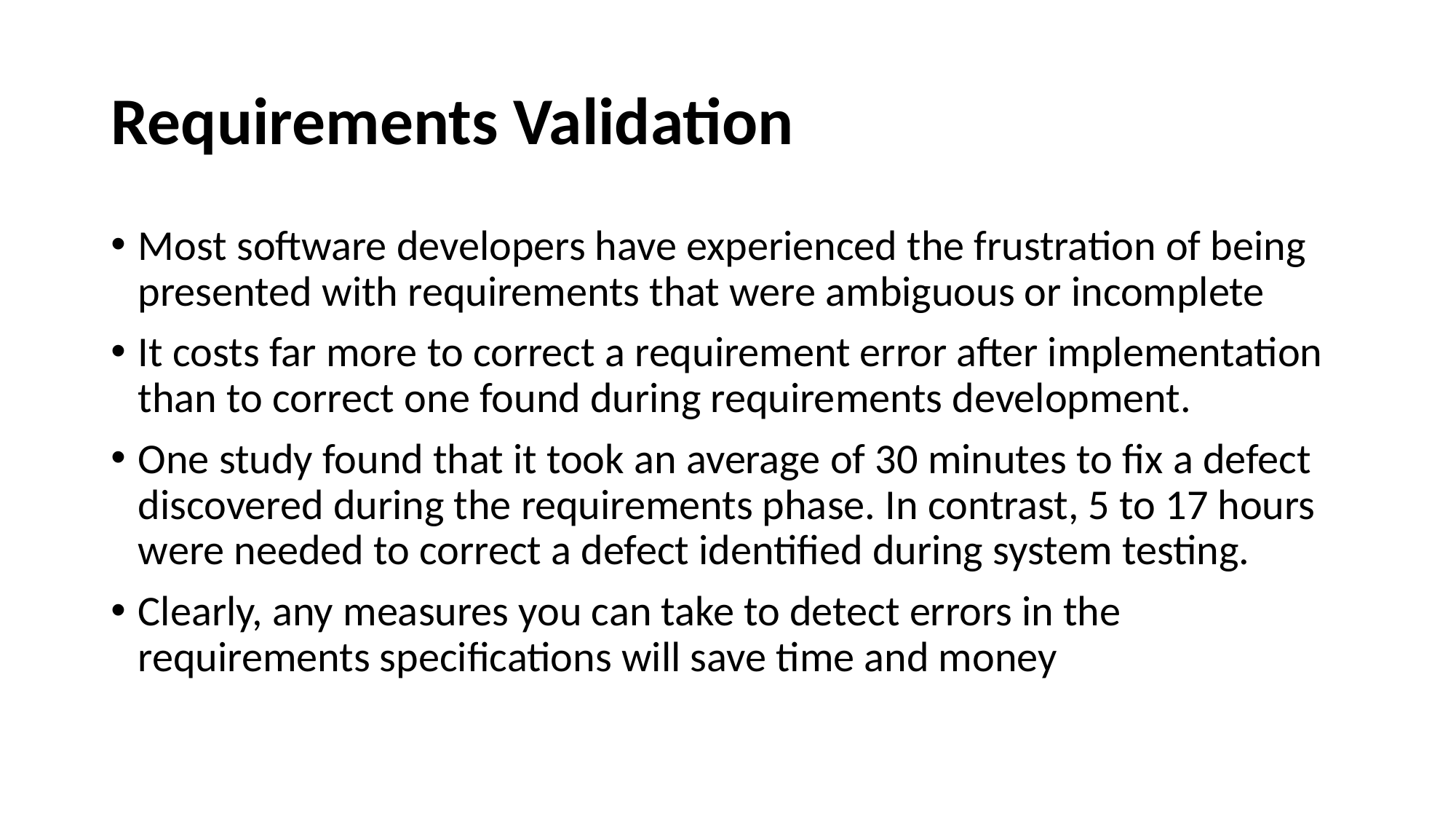

Requirements Validation
Most software developers have experienced the frustration of being presented with requirements that were ambiguous or incomplete
It costs far more to correct a requirement error after implementation than to correct one found during requirements development.
One study found that it took an average of 30 minutes to fix a defect discovered during the requirements phase. In contrast, 5 to 17 hours were needed to correct a defect identified during system testing.
Clearly, any measures you can take to detect errors in the requirements specifications will save time and money